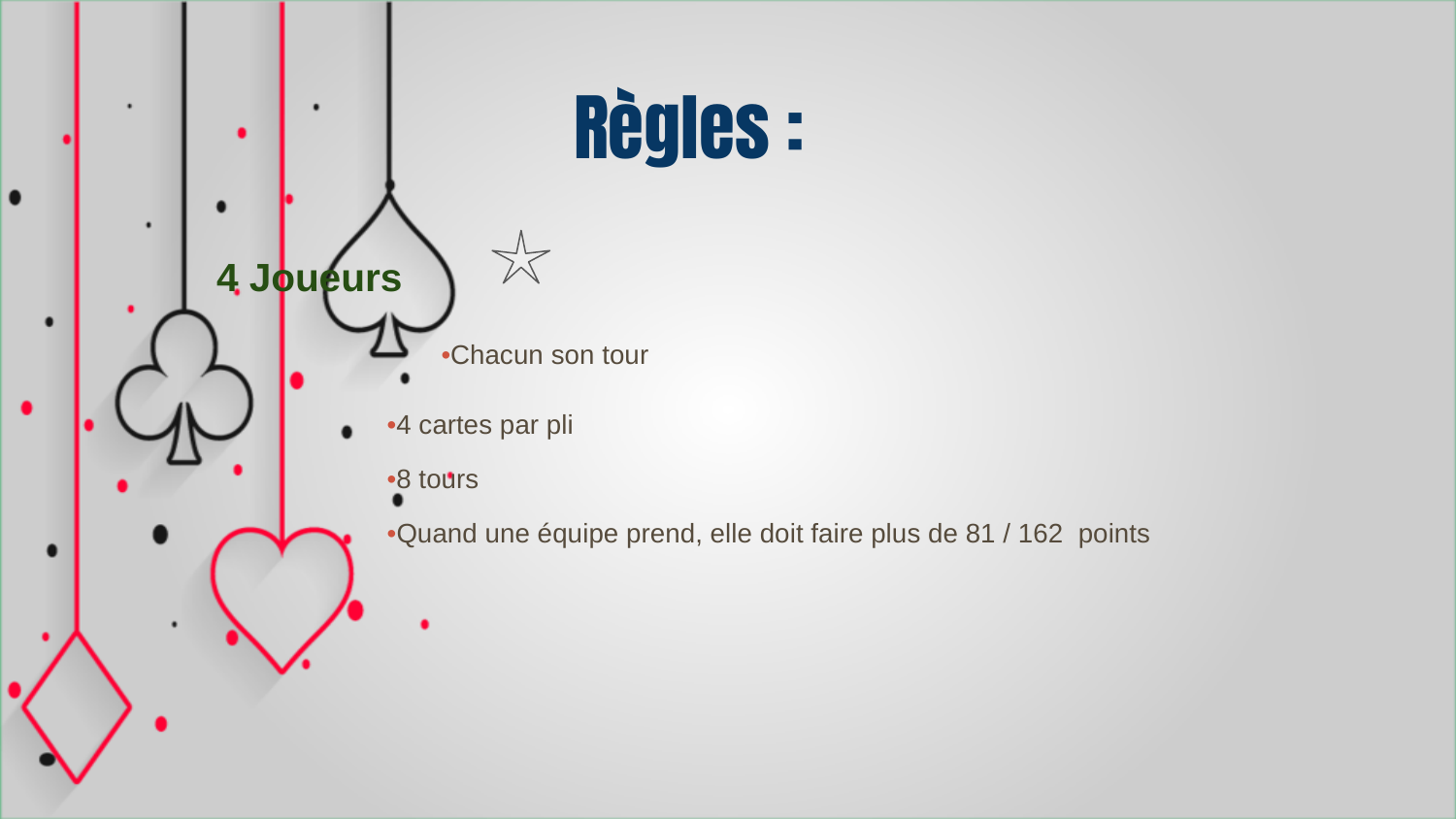

# Règles :
							4 Joueurs
                               •Chacun son tour
•4 cartes par pli
•8 tours
•Quand une équipe prend, elle doit faire plus de 81 / 162  points